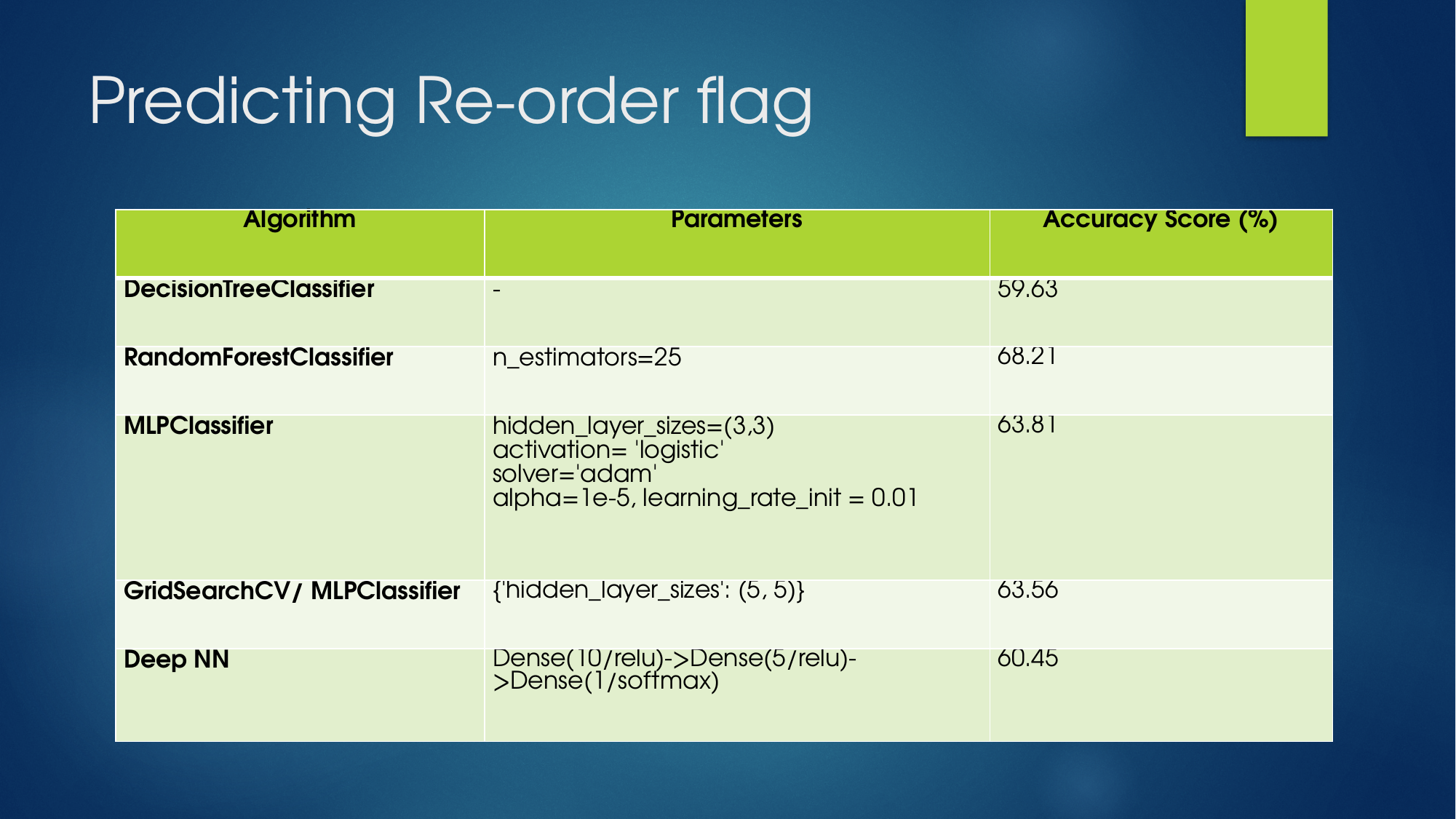

# Predicting Re-order flag
| Algorithm | Parameters | Accuracy Score (%) |
| --- | --- | --- |
| DecisionTreeClassifier | - | 59.63 |
| RandomForestClassifier | n\_estimators=25 | 68.21 |
| MLPClassifier | hidden\_layer\_sizes=(3,3) activation= 'logistic' solver='adam' alpha=1e-5, learning\_rate\_init = 0.01 | 63.81 |
| GridSearchCV/ MLPClassifier | {'hidden\_layer\_sizes': (5, 5)} | 63.56 |
| Deep NN | Dense(10/relu)->Dense(5/relu)->Dense(1/softmax) | 60.45 |